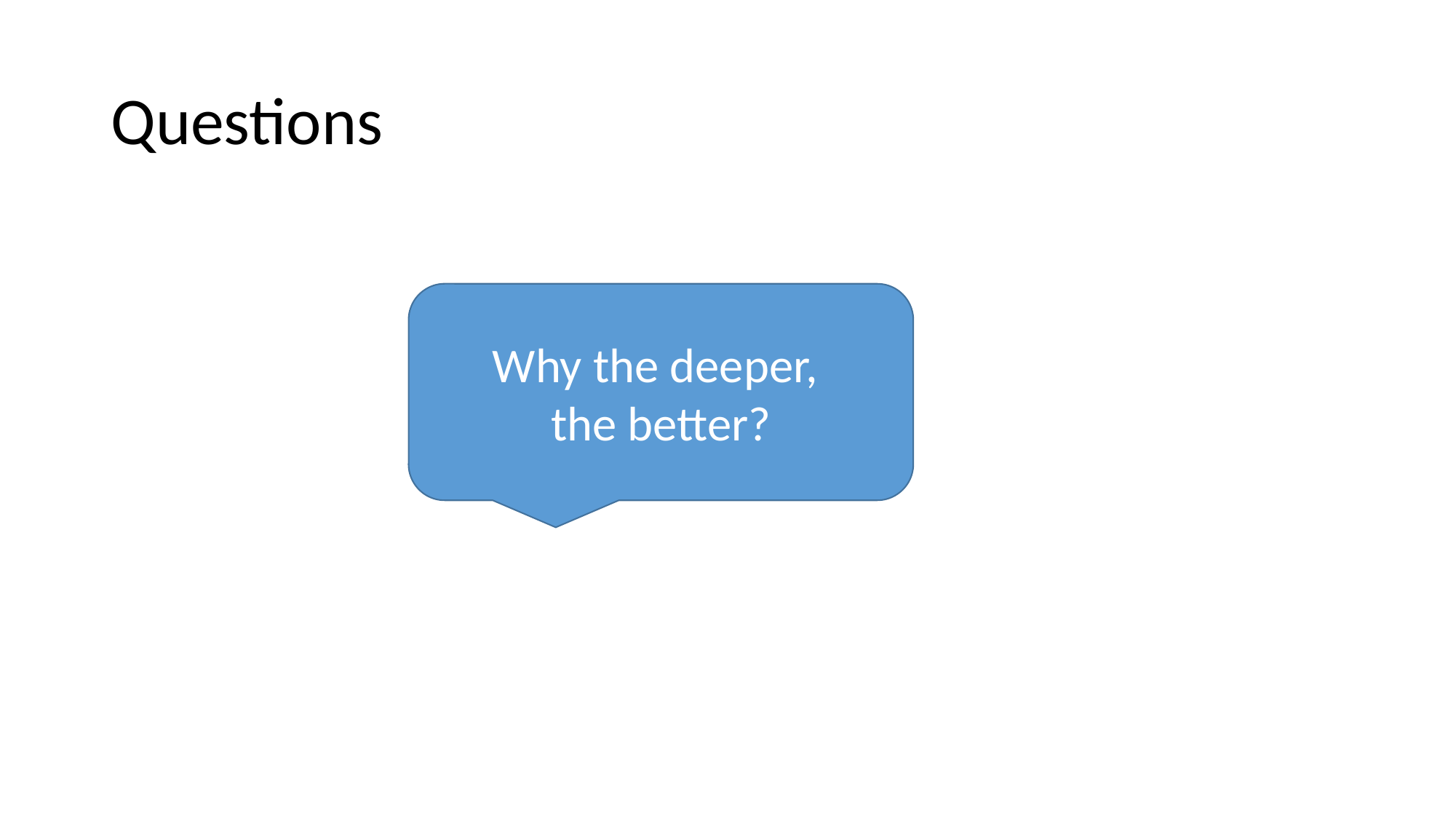

# Questions
Why the deeper,
the better?